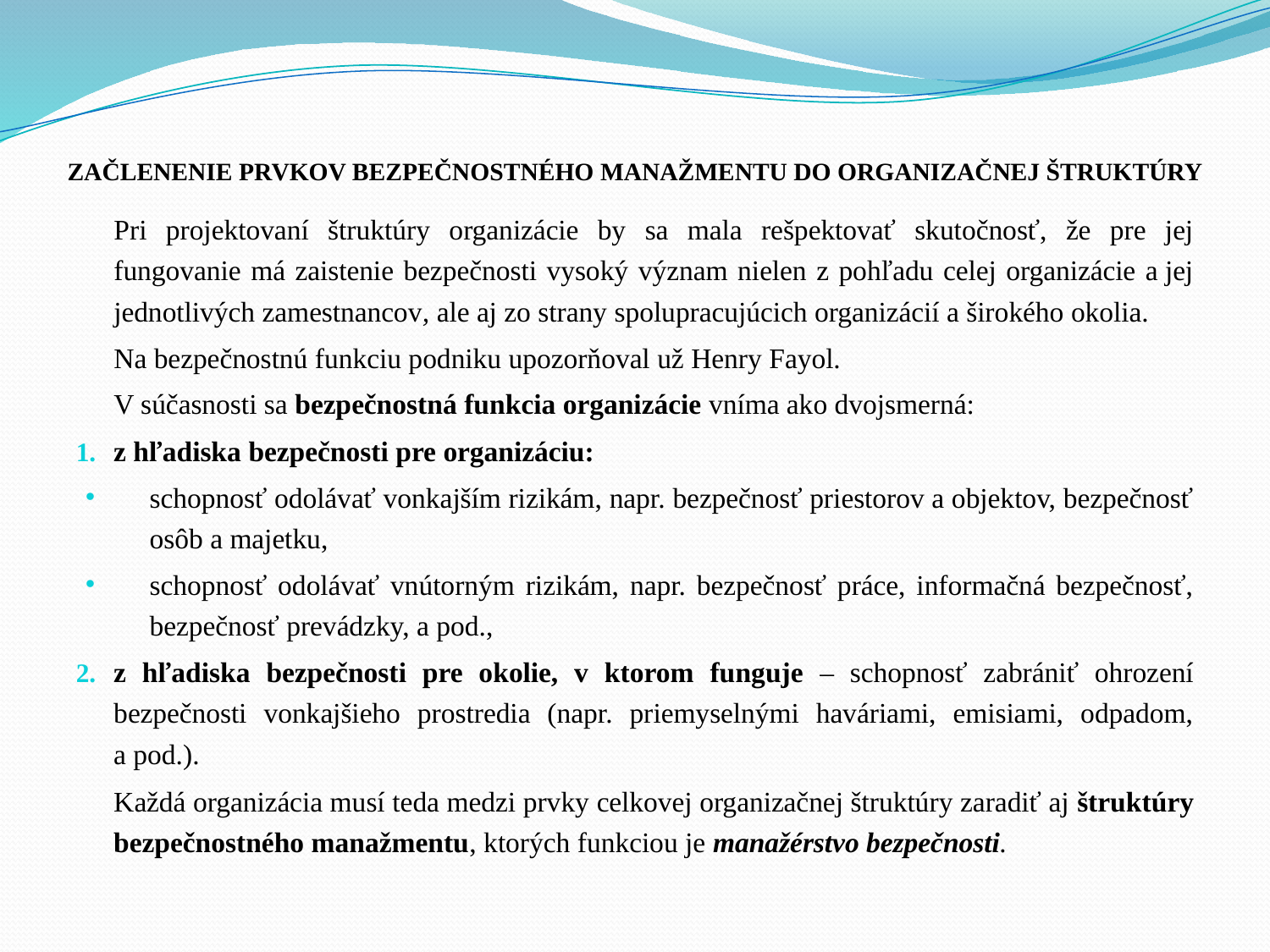

# ZAČLENENIE PRVKOV BEZPEČNOSTNÉHO MANAŽMENTU DO ORGANIZAČNEJ ŠTRUKTÚRY
	Pri projektovaní štruktúry organizácie by sa mala rešpektovať skutočnosť, že pre jej fungovanie má zaistenie bezpečnosti vysoký význam nielen z pohľadu celej organizácie a jej jednotlivých zamestnancov, ale aj zo strany spolupracujúcich organizácií a širokého okolia.
	Na bezpečnostnú funkciu podniku upozorňoval už Henry Fayol.
	V súčasnosti sa bezpečnostná funkcia organizácie vníma ako dvojsmerná:
z hľadiska bezpečnosti pre organizáciu:
schopnosť odolávať vonkajším rizikám, napr. bezpečnosť priestorov a objektov, bezpečnosť osôb a majetku,
schopnosť odolávať vnútorným rizikám, napr. bezpečnosť práce, informačná bezpečnosť, bezpečnosť prevádzky, a pod.,
z hľadiska bezpečnosti pre okolie, v ktorom funguje – schopnosť zabrániť ohrození bezpečnosti vonkajšieho prostredia (napr. priemyselnými haváriami, emisiami, odpadom, a pod.).
Každá organizácia musí teda medzi prvky celkovej organizačnej štruktúry zaradiť aj štruktúry bezpečnostného manažmentu, ktorých funkciou je manažérstvo bezpečnosti.